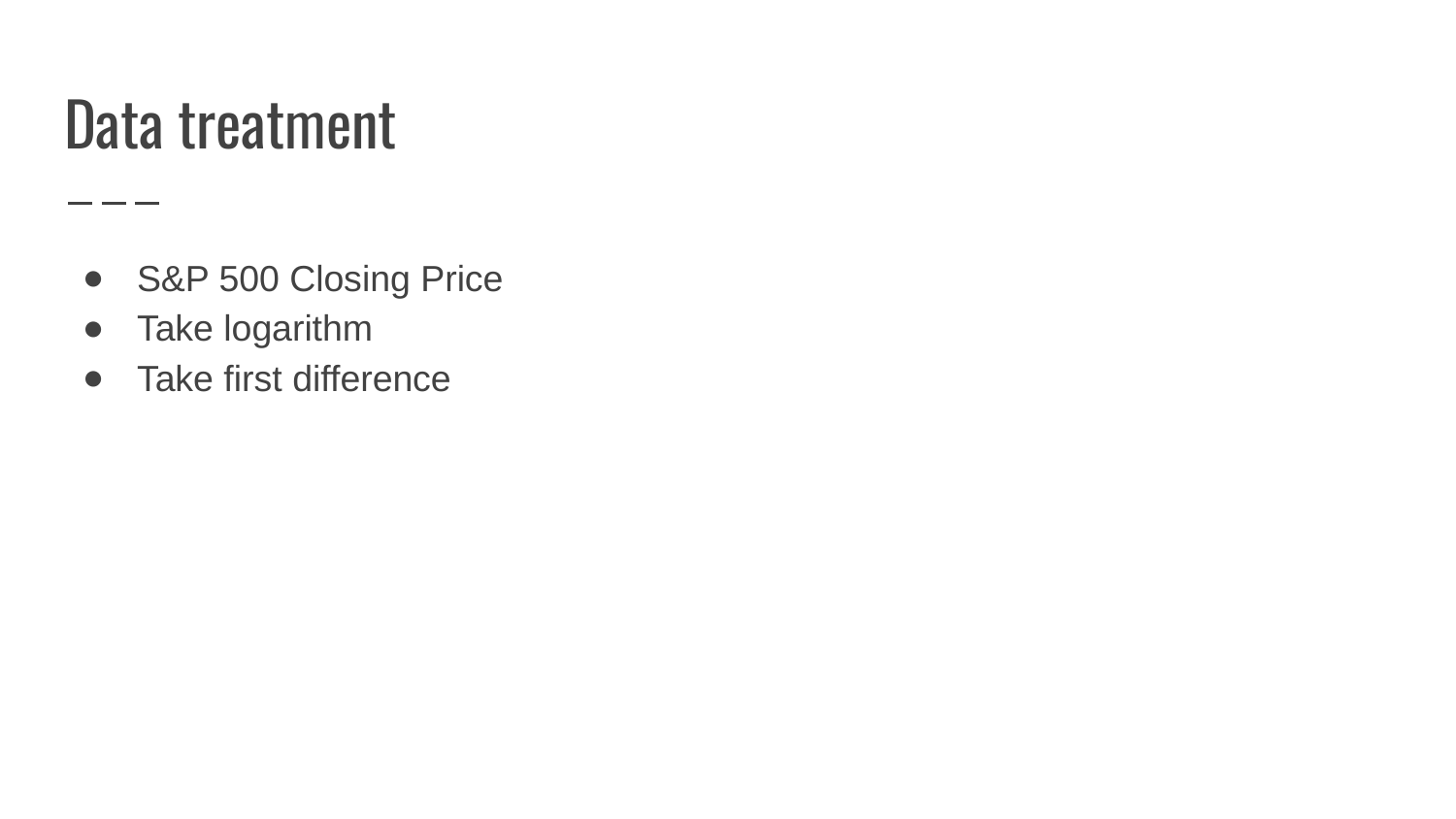

# Data treatment
S&P 500 Closing Price
Take logarithm
Take first difference